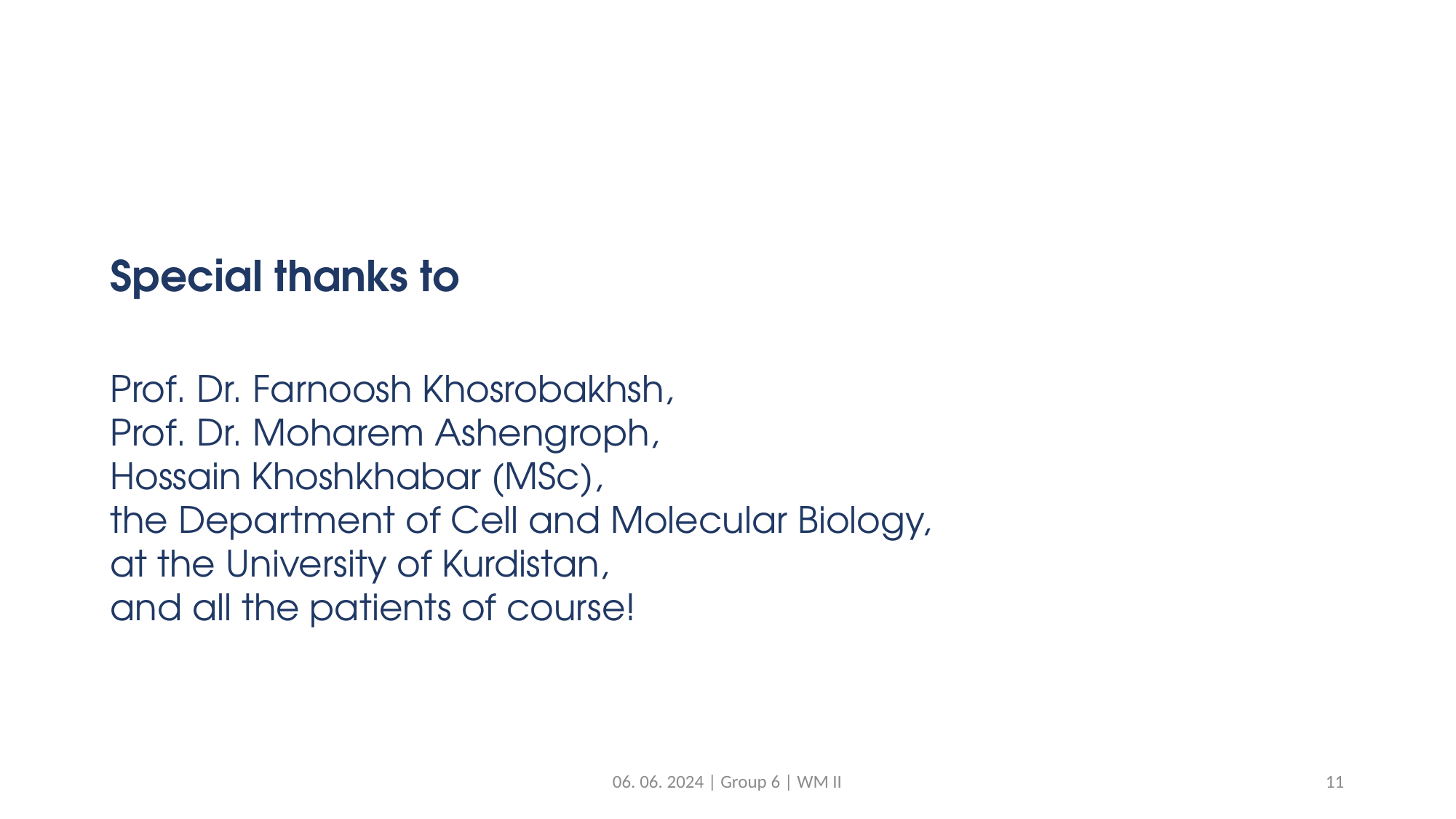

# Special thanks to Prof. Dr. Farnoosh Khosrobakhsh, Prof. Dr. Moharem Ashengroph, Hossain Khoshkhabar (MSc), the Department of Cell and Molecular Biology, at the University of Kurdistan, and all the patients of course!
06. 06. 2024 | Group 6 | WM II
11